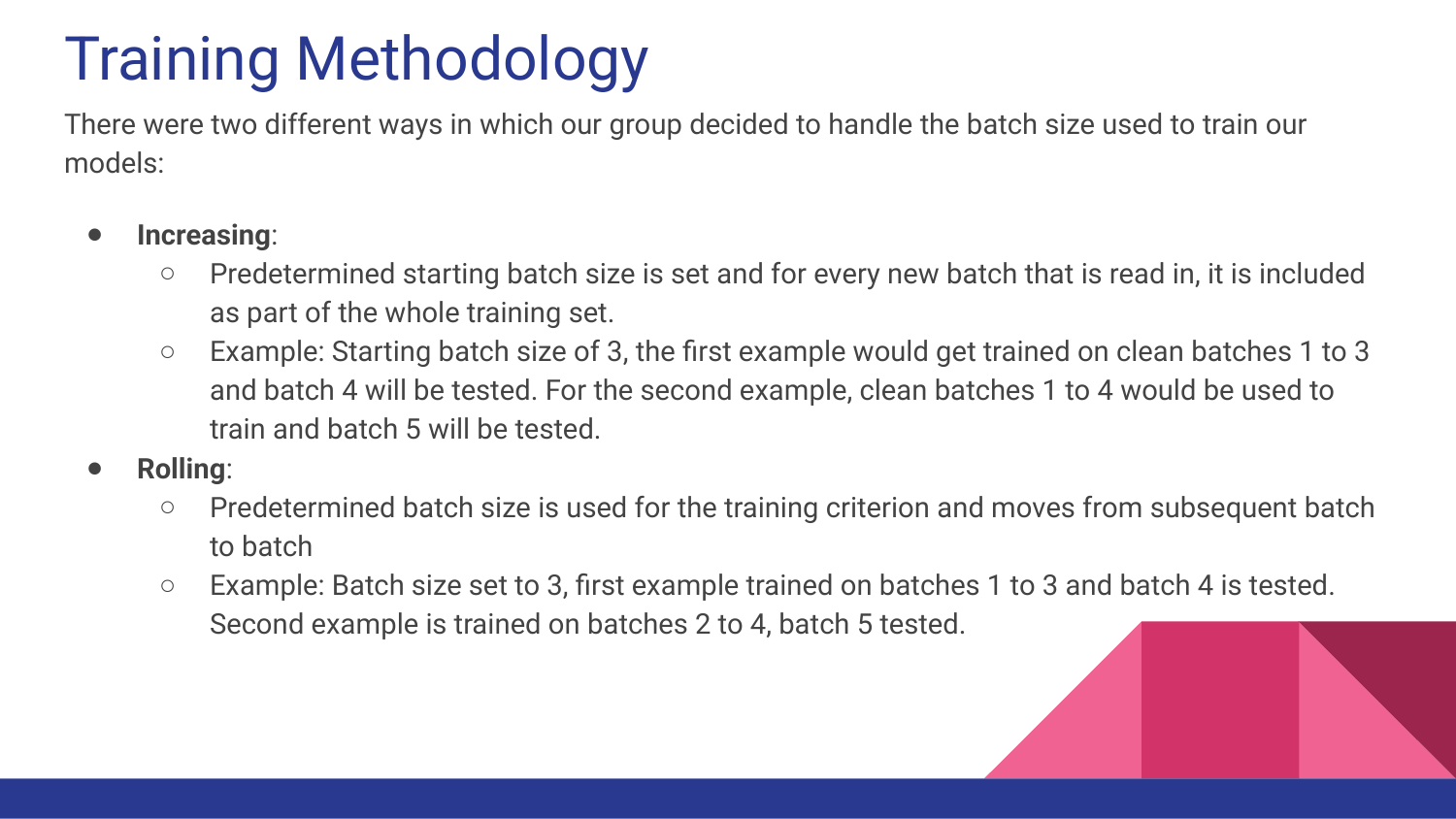

# Training Methodology
There were two different ways in which our group decided to handle the batch size used to train our models:
Increasing:
Predetermined starting batch size is set and for every new batch that is read in, it is included as part of the whole training set.
Example: Starting batch size of 3, the first example would get trained on clean batches 1 to 3 and batch 4 will be tested. For the second example, clean batches 1 to 4 would be used to train and batch 5 will be tested.
Rolling:
Predetermined batch size is used for the training criterion and moves from subsequent batch to batch
Example: Batch size set to 3, first example trained on batches 1 to 3 and batch 4 is tested. Second example is trained on batches 2 to 4, batch 5 tested.